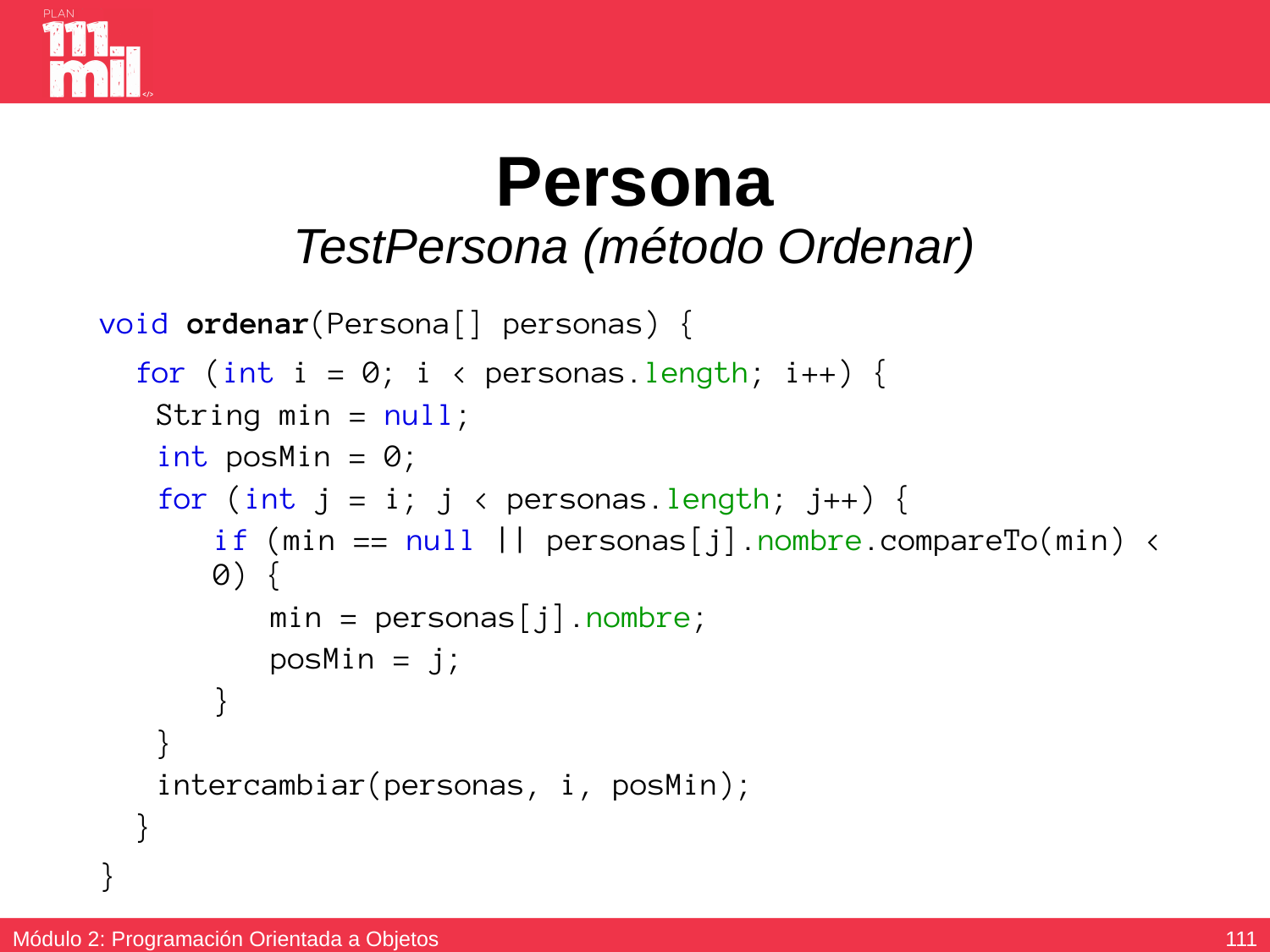

# Persona TestPersona (método Ordenar)
void ordenar(Persona[] personas) {
  for (int i = 0; i < personas.length; i++) {
String min = null;
int posMin = 0;
for (int j = i; j < personas.length; j++) {
if (min == null || personas[j].nombre.compareTo(min) < 0) {
min = personas[j].nombre;
posMin = j;
}
}
intercambiar(personas, i, posMin);
  }
}

111
Módulo 2: Programación Orientada a Objetos